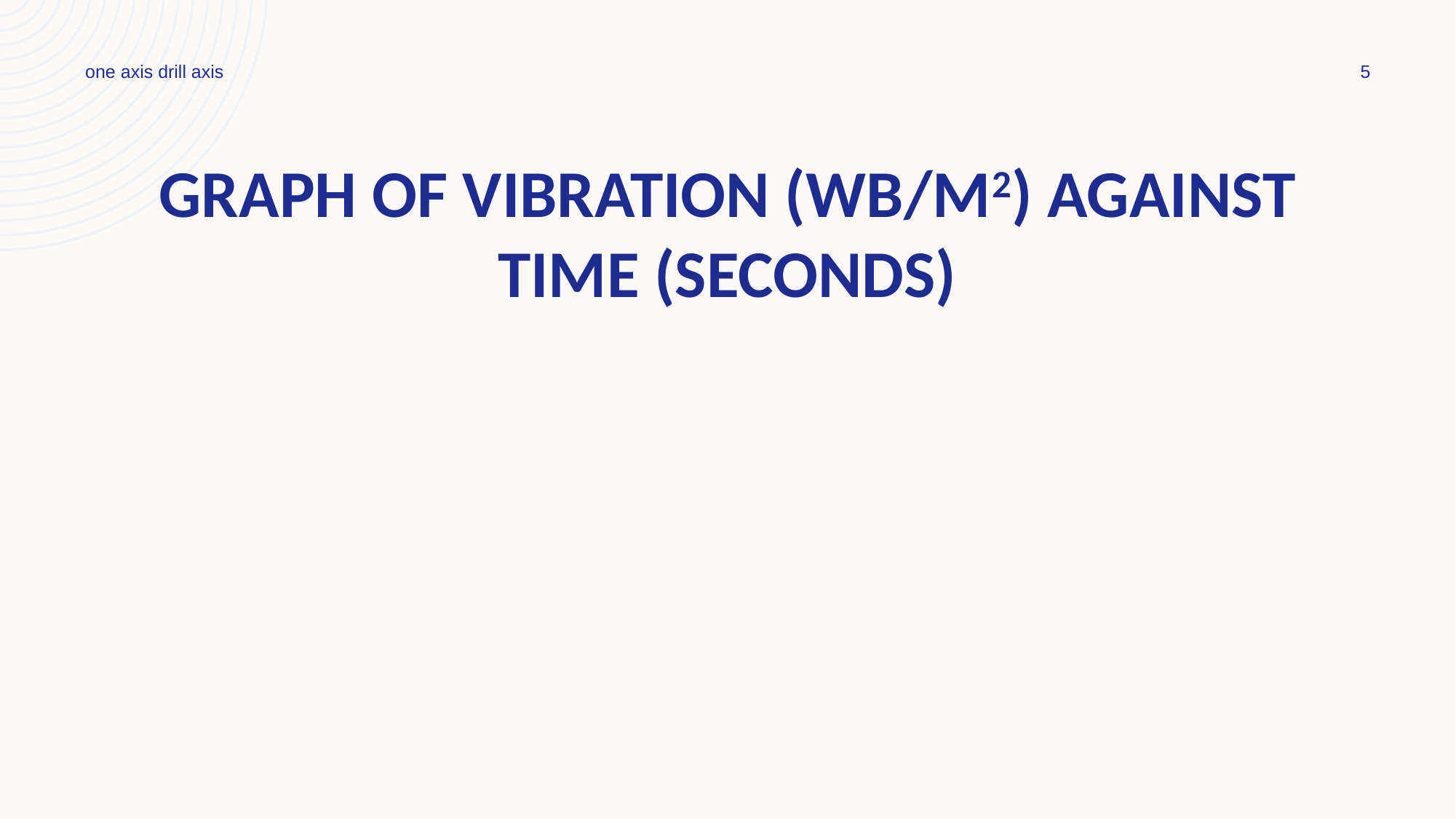

one axis drill axis
5
# Graph of vibration (Wb/m2) against time (seconds)

### Chart

| Category |
|---|